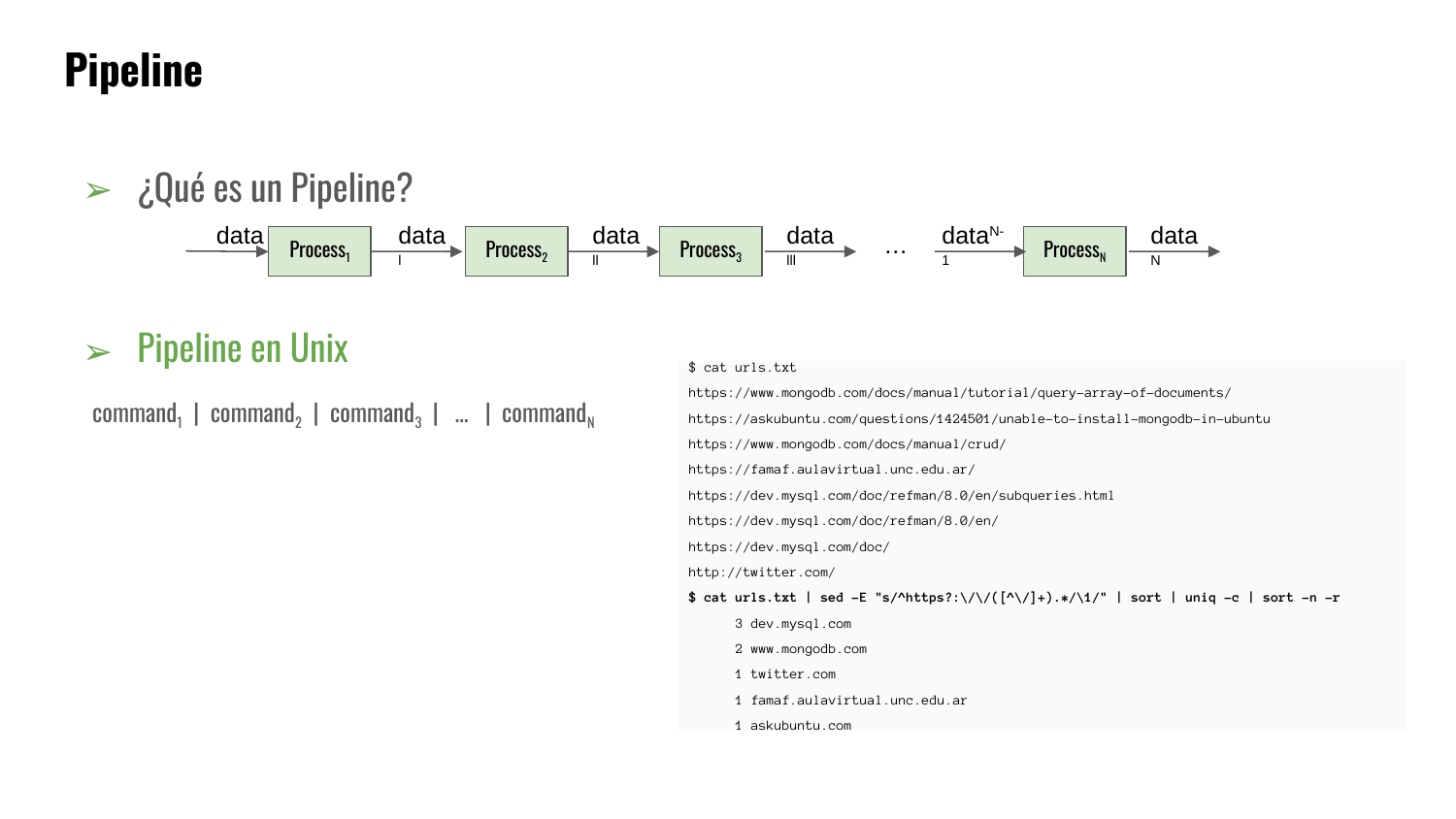

# Pipeline

¿Qué es un Pipeline?

data
datal
datall
datalll
dataN-1
dataN
…
Process1
Process2
Process3
ProcessN
Pipeline en Unix
     command1  |  command2  |  command3  |   …   |  commandN

| $ cat urls.txt https://www.mongodb.com/docs/manual/tutorial/query-array-of-documents/ https://askubuntu.com/questions/1424501/unable-to-install-mongodb-in-ubuntu https://www.mongodb.com/docs/manual/crud/ https://famaf.aulavirtual.unc.edu.ar/ https://dev.mysql.com/doc/refman/8.0/en/subqueries.html https://dev.mysql.com/doc/refman/8.0/en/ https://dev.mysql.com/doc/ http://twitter.com/ $ cat urls.txt | sed -E "s/^https?:\/\/([^\/]+).\*/\1/" | sort | uniq -c | sort -n -r 3 dev.mysql.com 2 www.mongodb.com 1 twitter.com 1 famaf.aulavirtual.unc.edu.ar 1 askubuntu.com |
| --- |